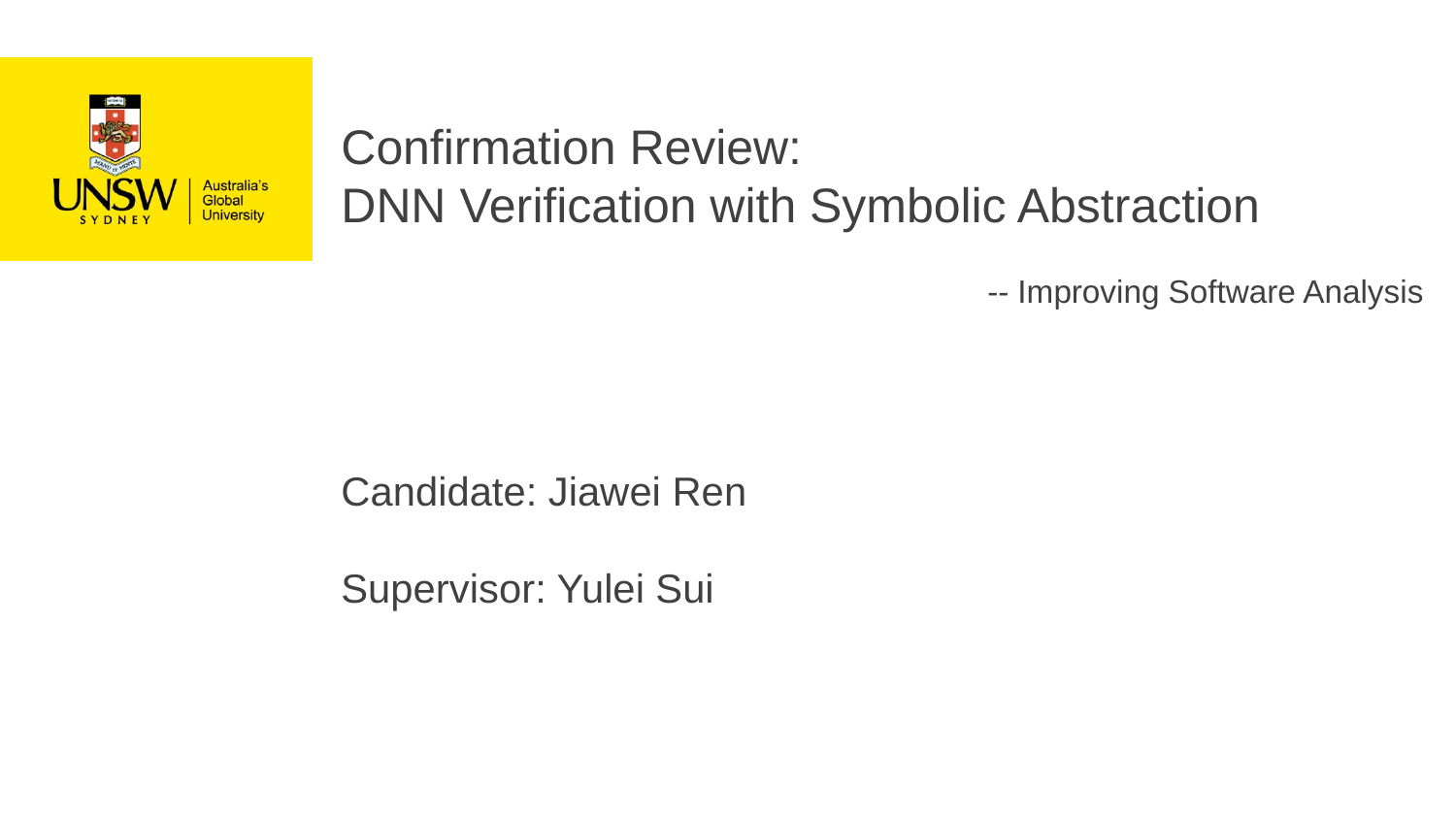

Confirmation Review:
DNN Verification with Symbolic Abstraction

-- Improving Software Analysis

Candidate: Jiawei Ren

Supervisor: Yulei Sui